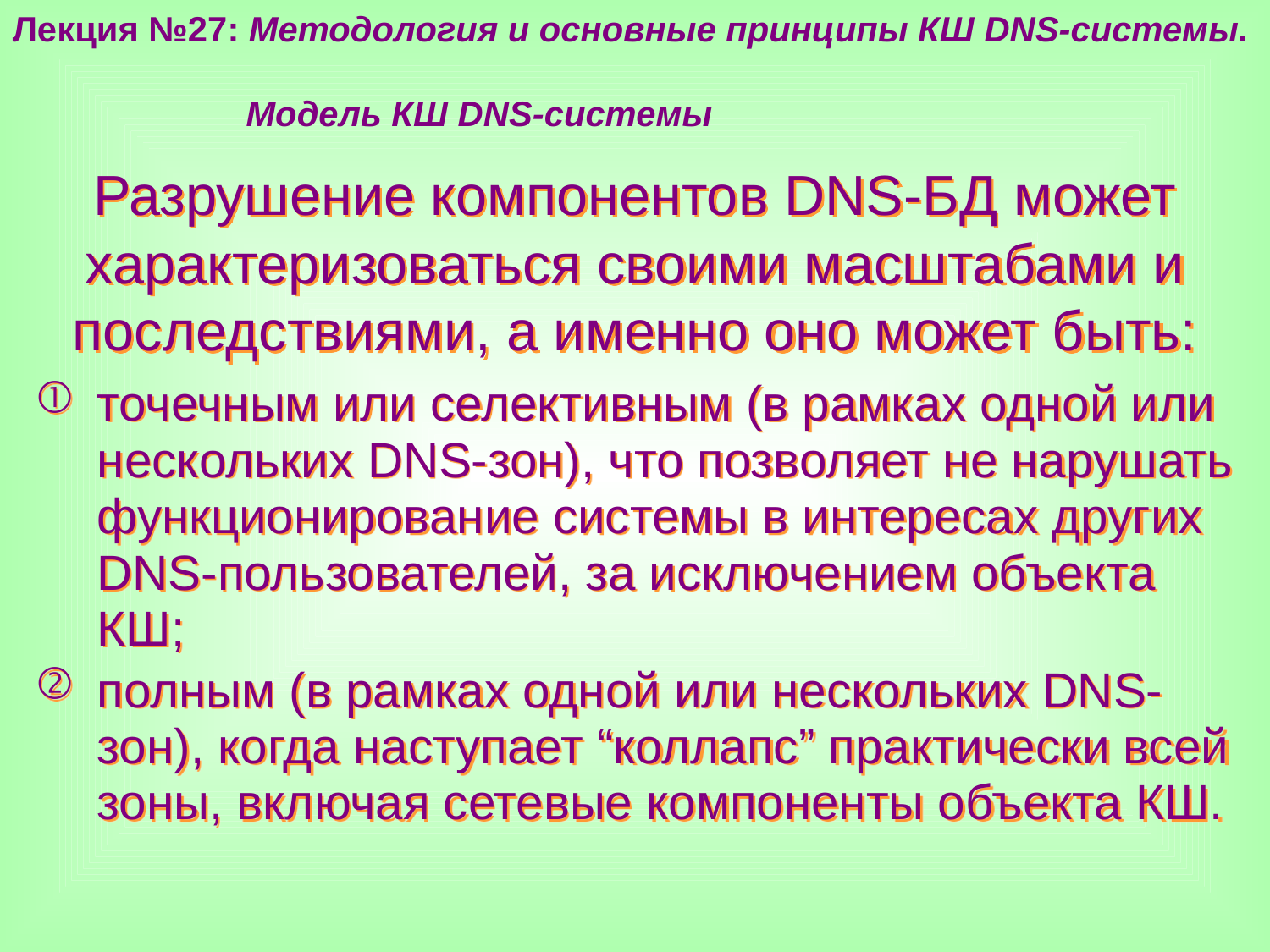

Лекция №27: Методология и основные принципы КШ DNS-системы.
                        Модель КШ DNS-системы
Разрушение компонентов DNS-БД может характеризоваться своими масштабами и последствиями, а именно оно может быть:
точечным или селективным (в рамках одной или нескольких DNS-зон), что позволяет не нарушать функционирование системы в интересах других DNS-пользователей, за исключением объекта КШ;
полным (в рамках одной или нескольких DNS-зон), когда наступает “коллапс” практически всей зоны, включая сетевые компоненты объекта КШ.